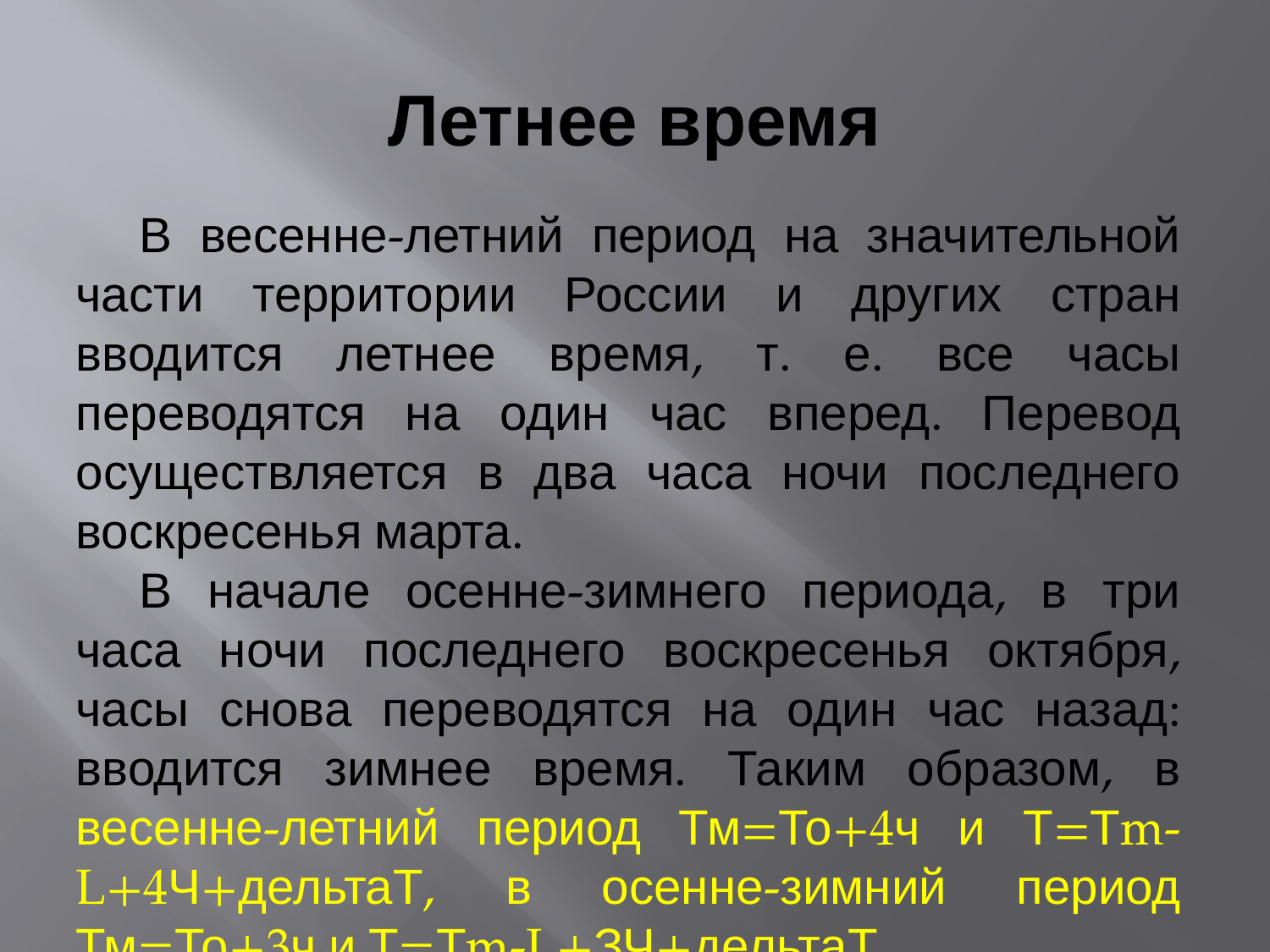

# Летнее время
В весенне-летний период на значительной части территории России и других стран вводится летнее время, т. е. все часы переводятся на один час вперед. Перевод осуществляется в два часа ночи последнего воскресенья марта.
В начале осенне-зимнего периода, в три часа ночи последнего воскресенья октября, часы снова переводятся на один час назад: вводится зимнее время. Таким образом, в весенне-летний период Тм=То+4ч и Т=Тm-L+4Ч+дельтаТ, в осенне-зимний период Тм=То+3ч и Т=Тm-L+ЗЧ+дельтаТ.